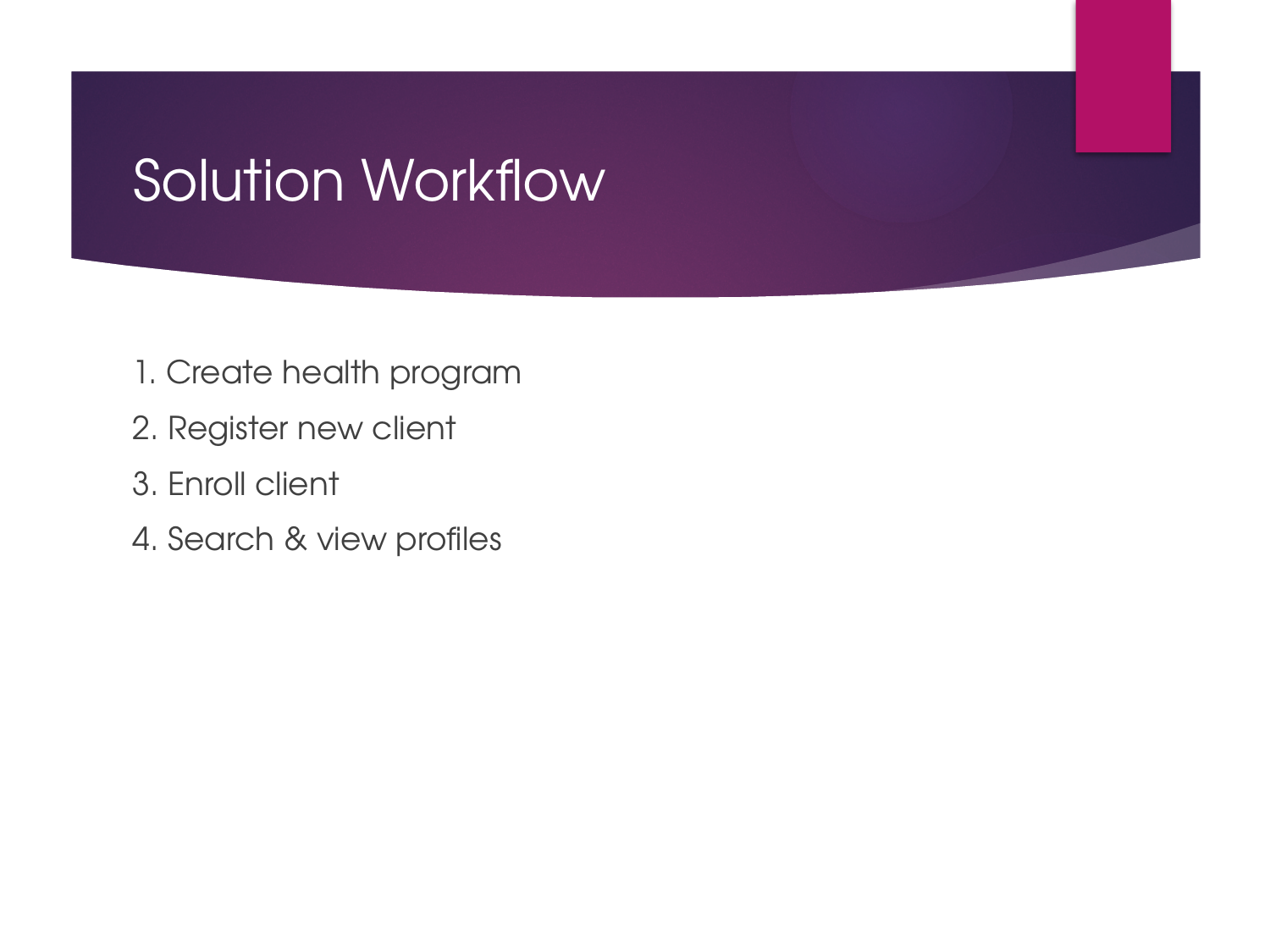

# Solution Workflow
1. Create health program
2. Register new client
3. Enroll client
4. Search & view profiles